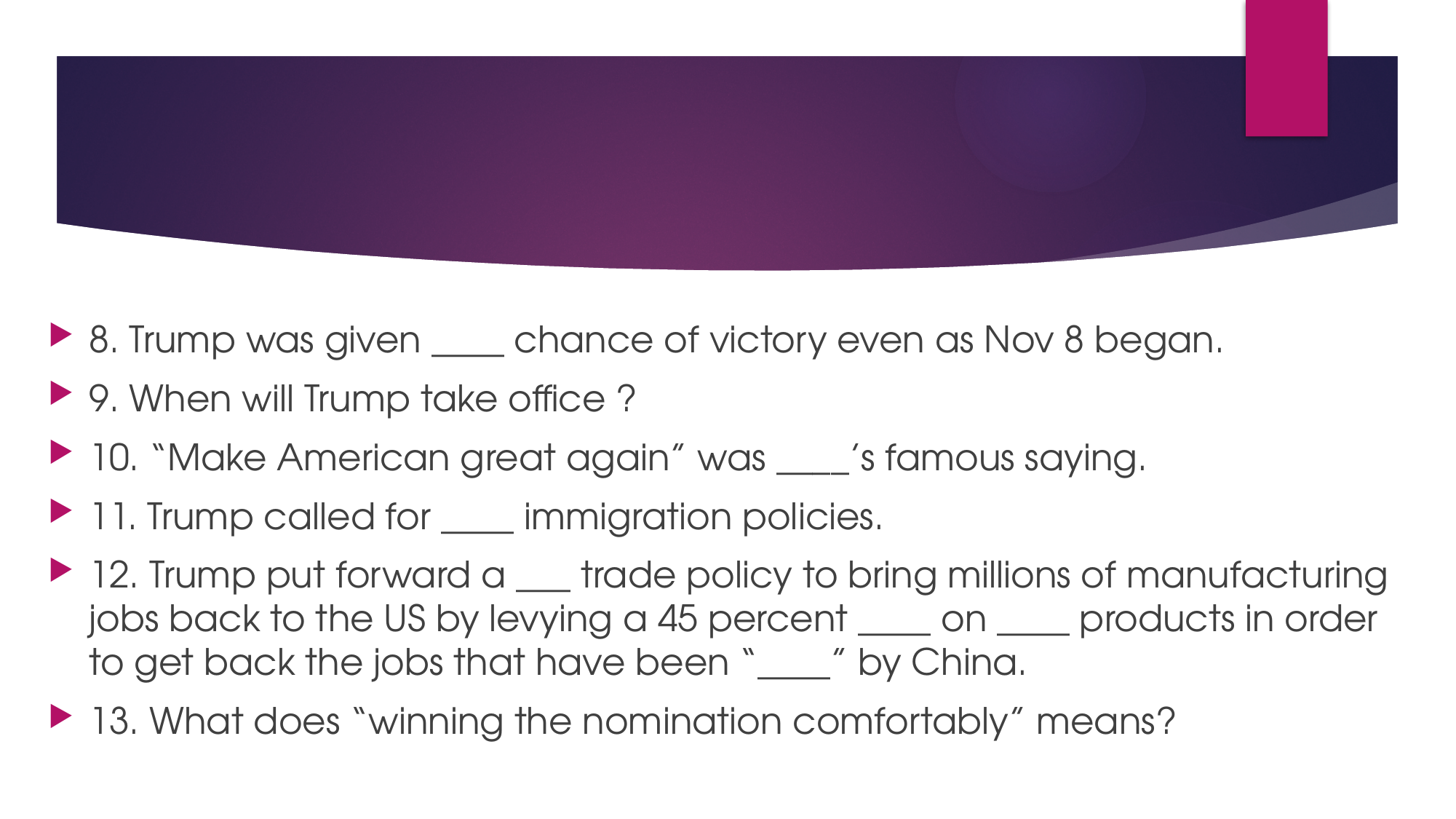

#
8. Trump was given ____ chance of victory even as Nov 8 began.
9. When will Trump take office ?
10. “Make American great again” was ____’s famous saying.
11. Trump called for ____ immigration policies.
12. Trump put forward a ___ trade policy to bring millions of manufacturing jobs back to the US by levying a 45 percent ____ on ____ products in order to get back the jobs that have been “____” by China.
13. What does “winning the nomination comfortably” means?